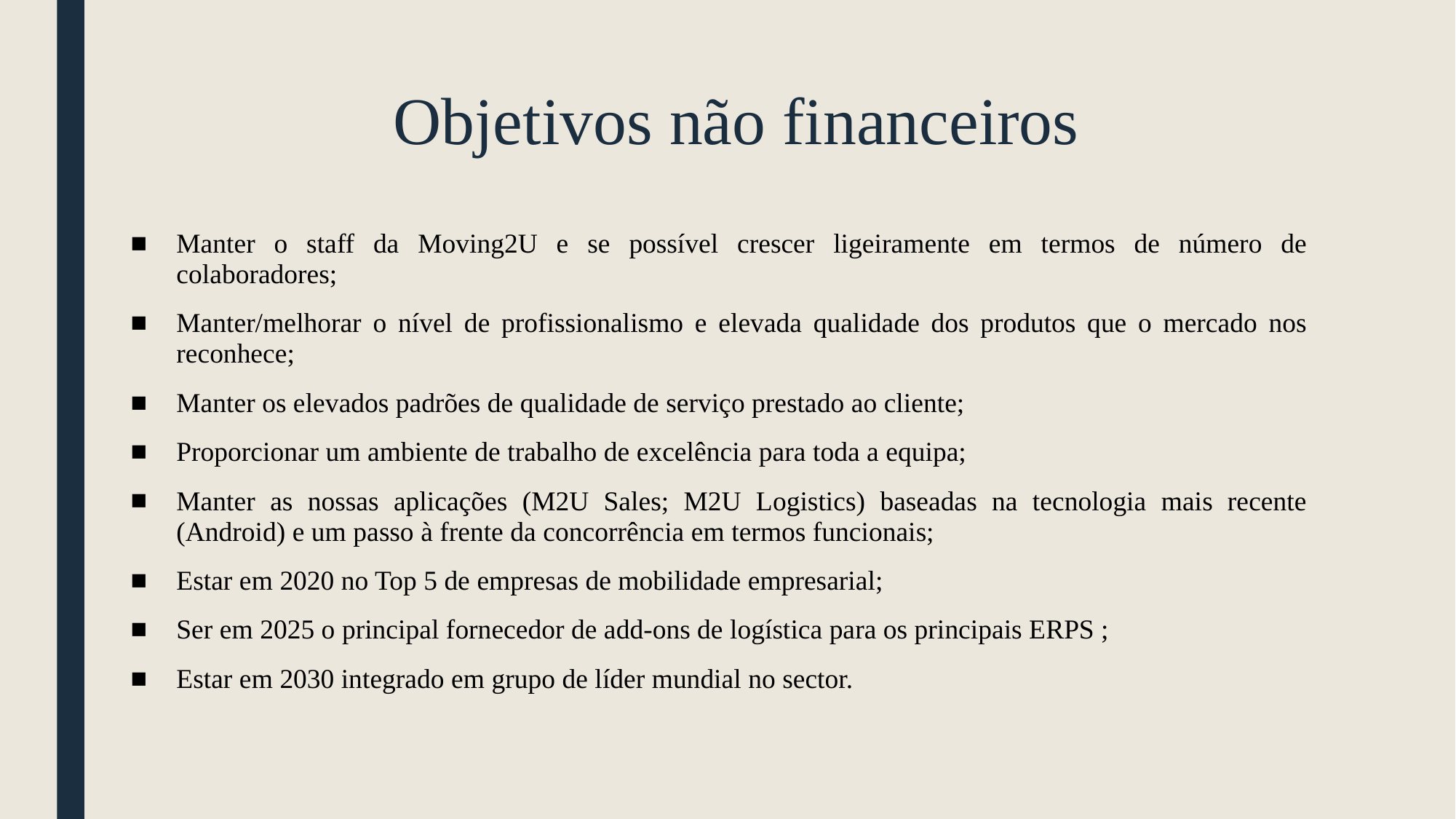

# Objetivos não financeiros
Manter o staff da Moving2U e se possível crescer ligeiramente em termos de número de colaboradores;
Manter/melhorar o nível de profissionalismo e elevada qualidade dos produtos que o mercado nos reconhece;
Manter os elevados padrões de qualidade de serviço prestado ao cliente;
Proporcionar um ambiente de trabalho de excelência para toda a equipa;
Manter as nossas aplicações (M2U Sales; M2U Logistics) baseadas na tecnologia mais recente (Android) e um passo à frente da concorrência em termos funcionais;
Estar em 2020 no Top 5 de empresas de mobilidade empresarial;
Ser em 2025 o principal fornecedor de add-ons de logística para os principais ERPS ;
Estar em 2030 integrado em grupo de líder mundial no sector.